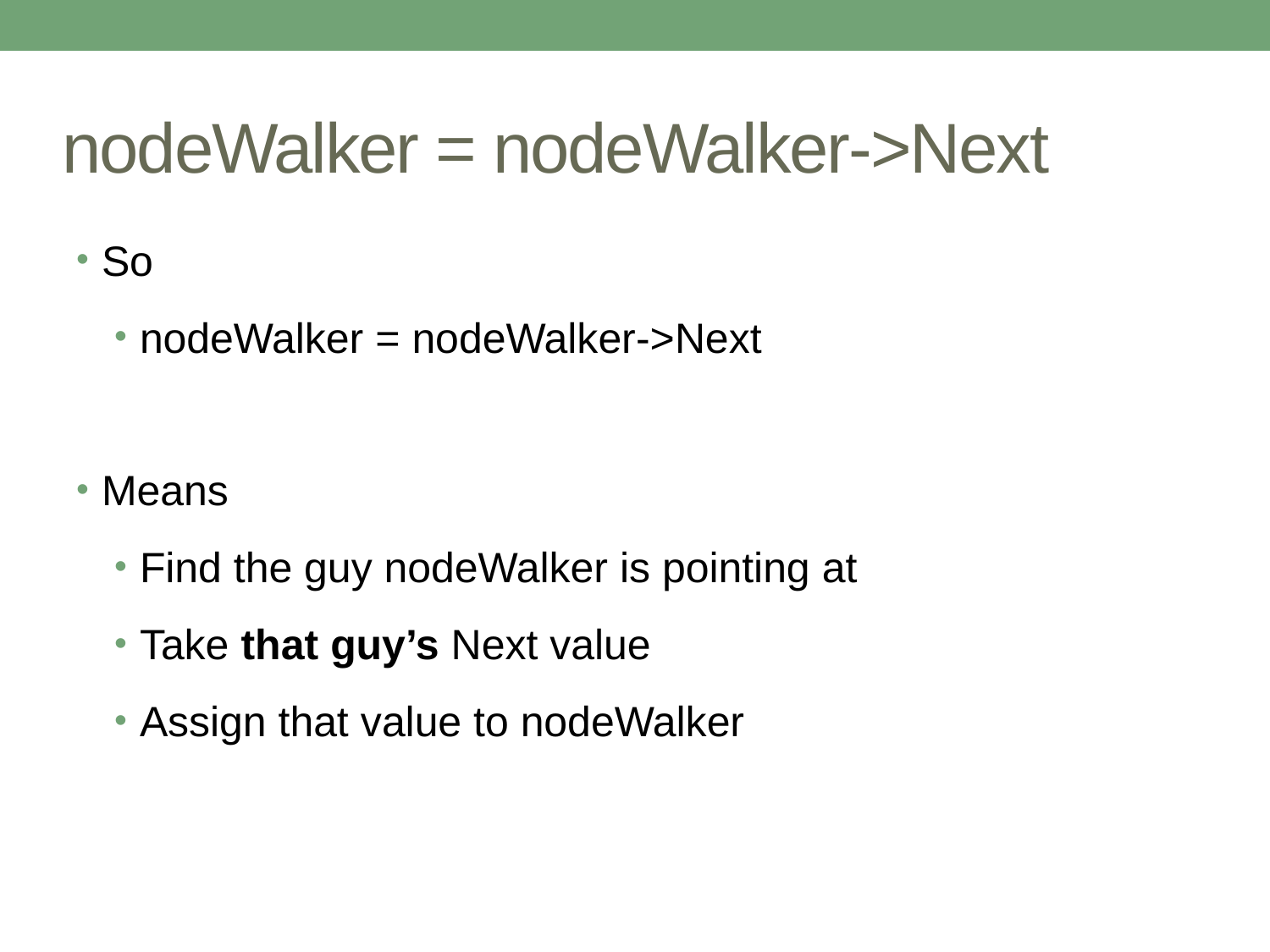

# nodeWalker = nodeWalker->Next
So
nodeWalker = nodeWalker->Next

Means
Find the guy nodeWalker is pointing at
Take that guy’s Next value
Assign that value to nodeWalker